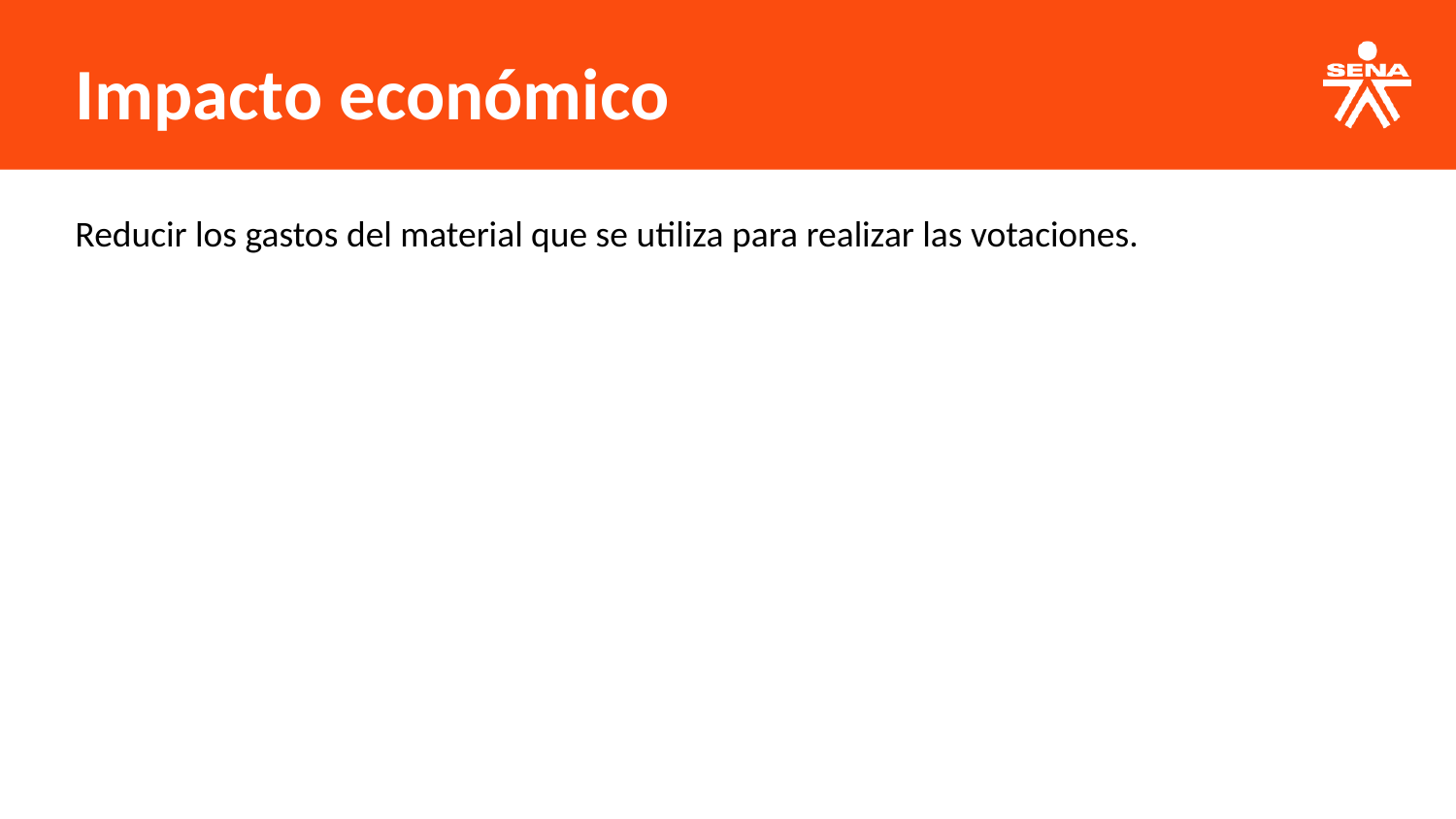

Impacto económico
Reducir los gastos del material que se utiliza para realizar las votaciones.